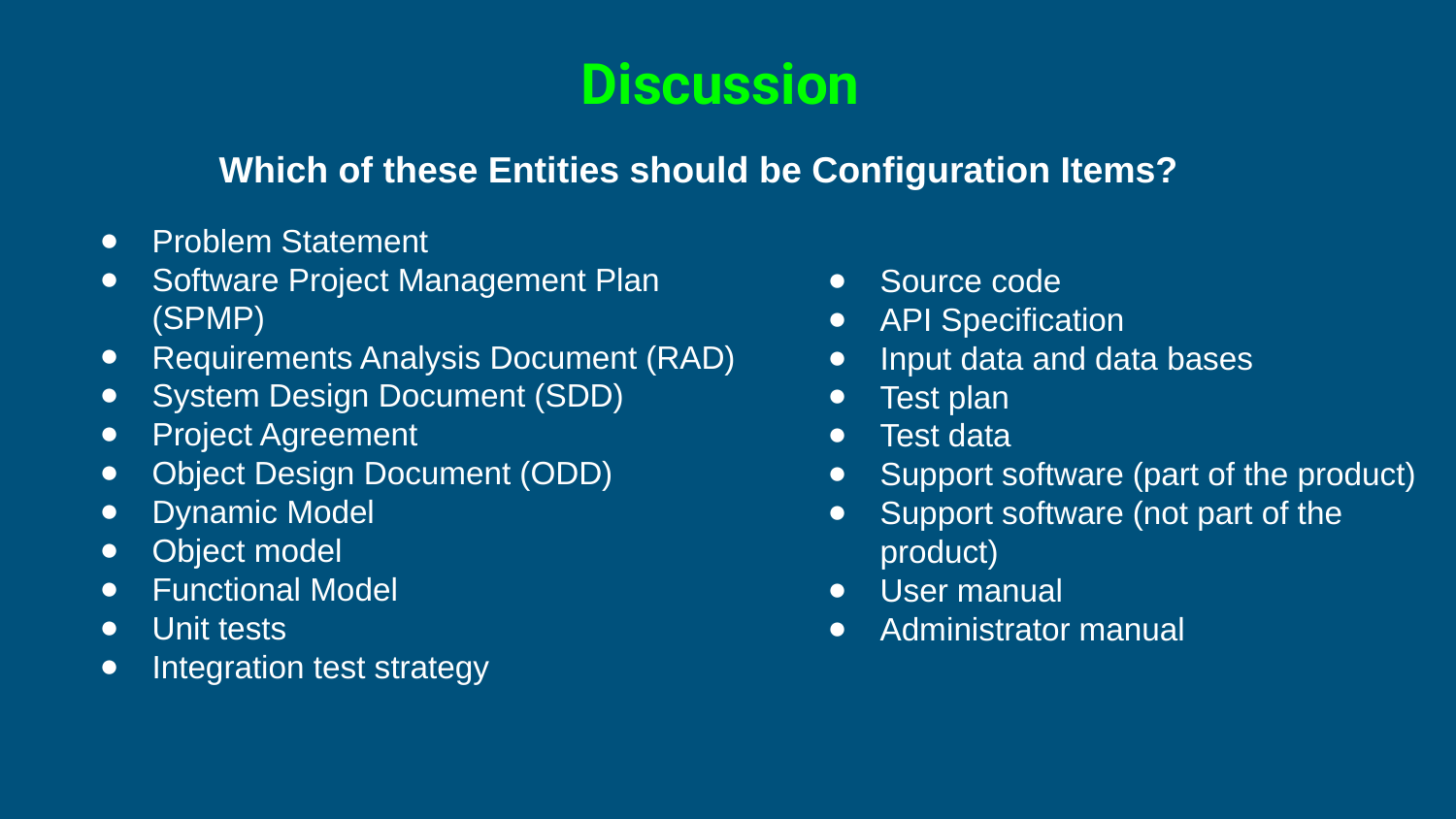

Discussion
Which of these Entities should be Configuration Items?
Problem Statement
Software Project Management Plan (SPMP)
Requirements Analysis Document (RAD)
System Design Document (SDD)
Project Agreement
Object Design Document (ODD)
Dynamic Model
Object model
Functional Model
Unit tests
Integration test strategy
Source code
API Specification
Input data and data bases
Test plan
Test data
Support software (part of the product)
Support software (not part of the product)
User manual
Administrator manual